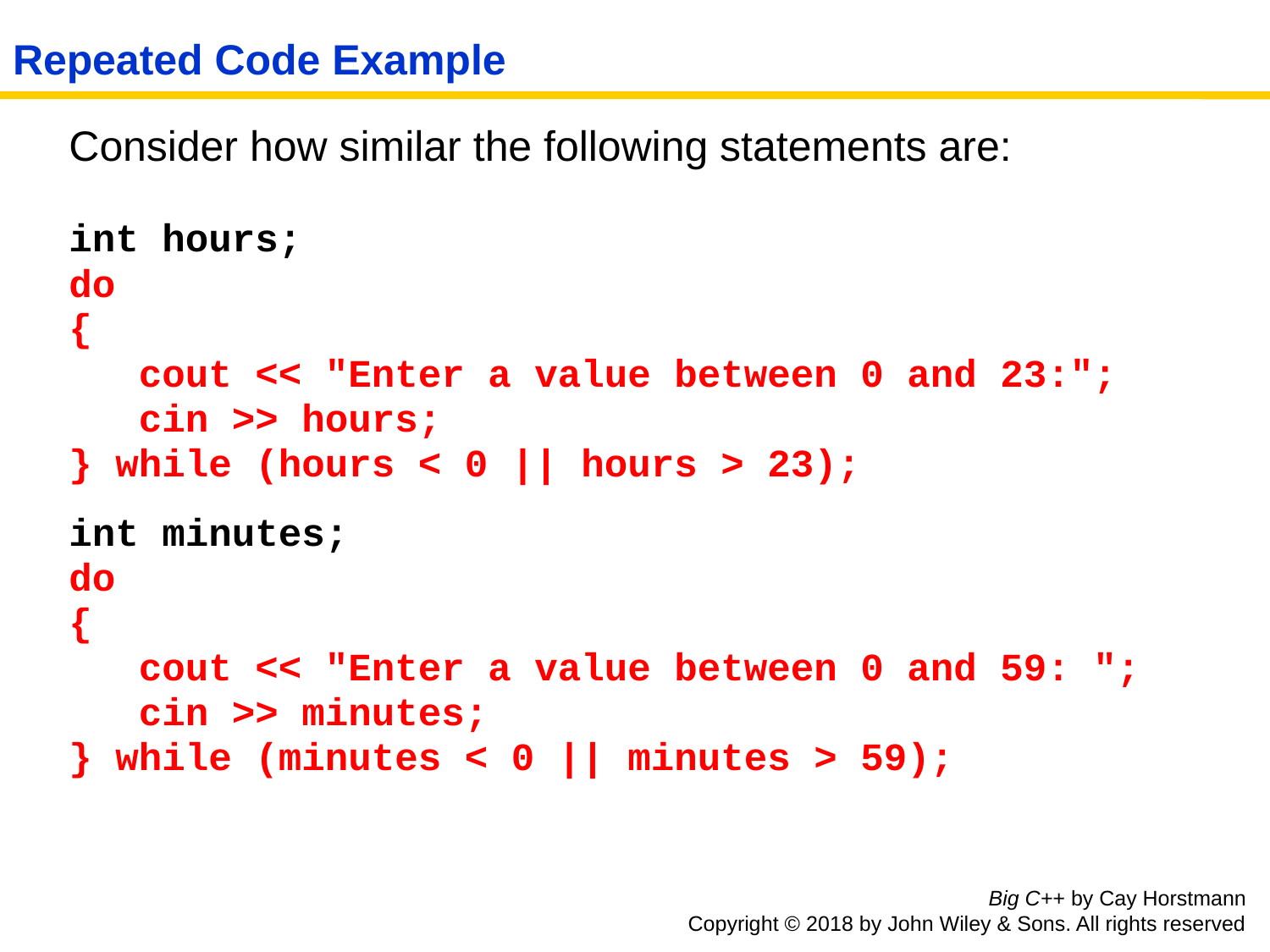

# Repeated Code Example
Consider how similar the following statements are:

int hours;
do
{
   cout << "Enter a value between 0 and 23:";
   cin >> hours;
} while (hours < 0 || hours > 23);

int minutes;
do
{
   cout << "Enter a value between 0 and 59: ";
   cin >> minutes;
} while (minutes < 0 || minutes > 59);

Big C++ by Cay Horstmann
Copyright © 2018 by John Wiley & Sons. All rights reserved